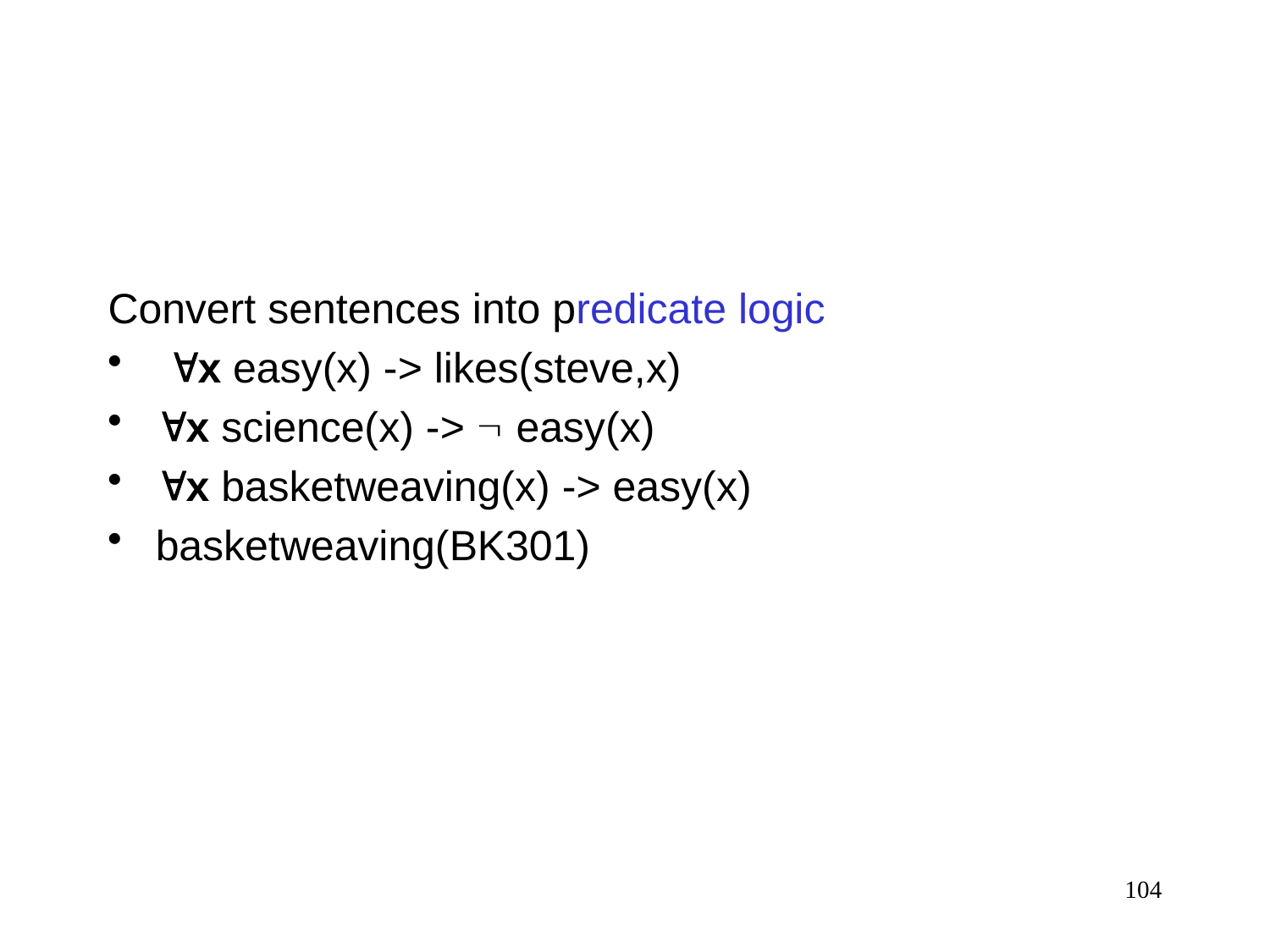

#
Convert sentences into predicate logic
 ∀x easy(x) -> likes(steve,x)
∀x science(x) -> ¬ easy(x)
∀x basketweaving(x) -> easy(x)
basketweaving(BK301)

104